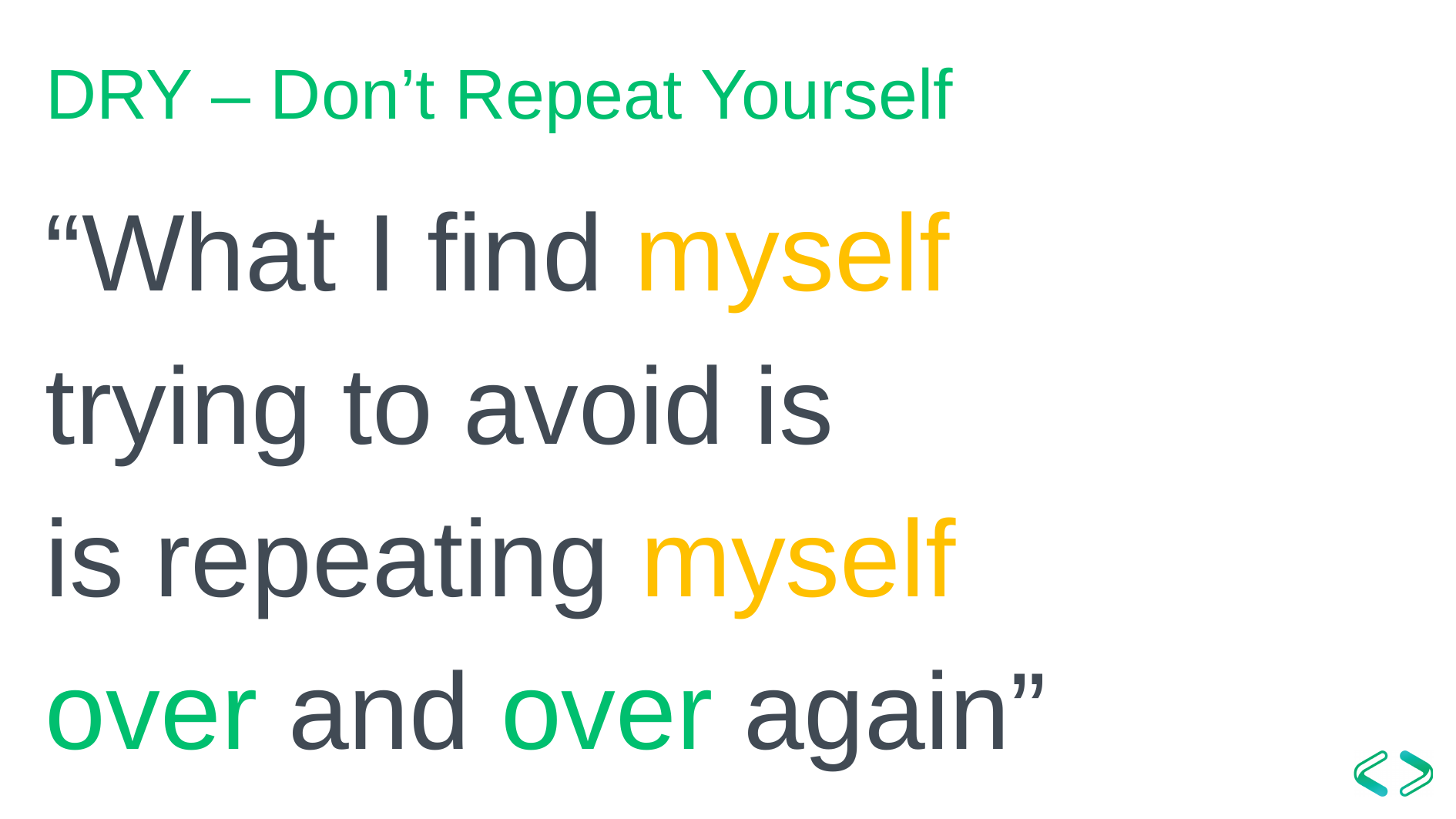

# DRY – Don’t Repeat Yourself
“What I find myself
trying to avoid is
is repeating myself
over and over again”